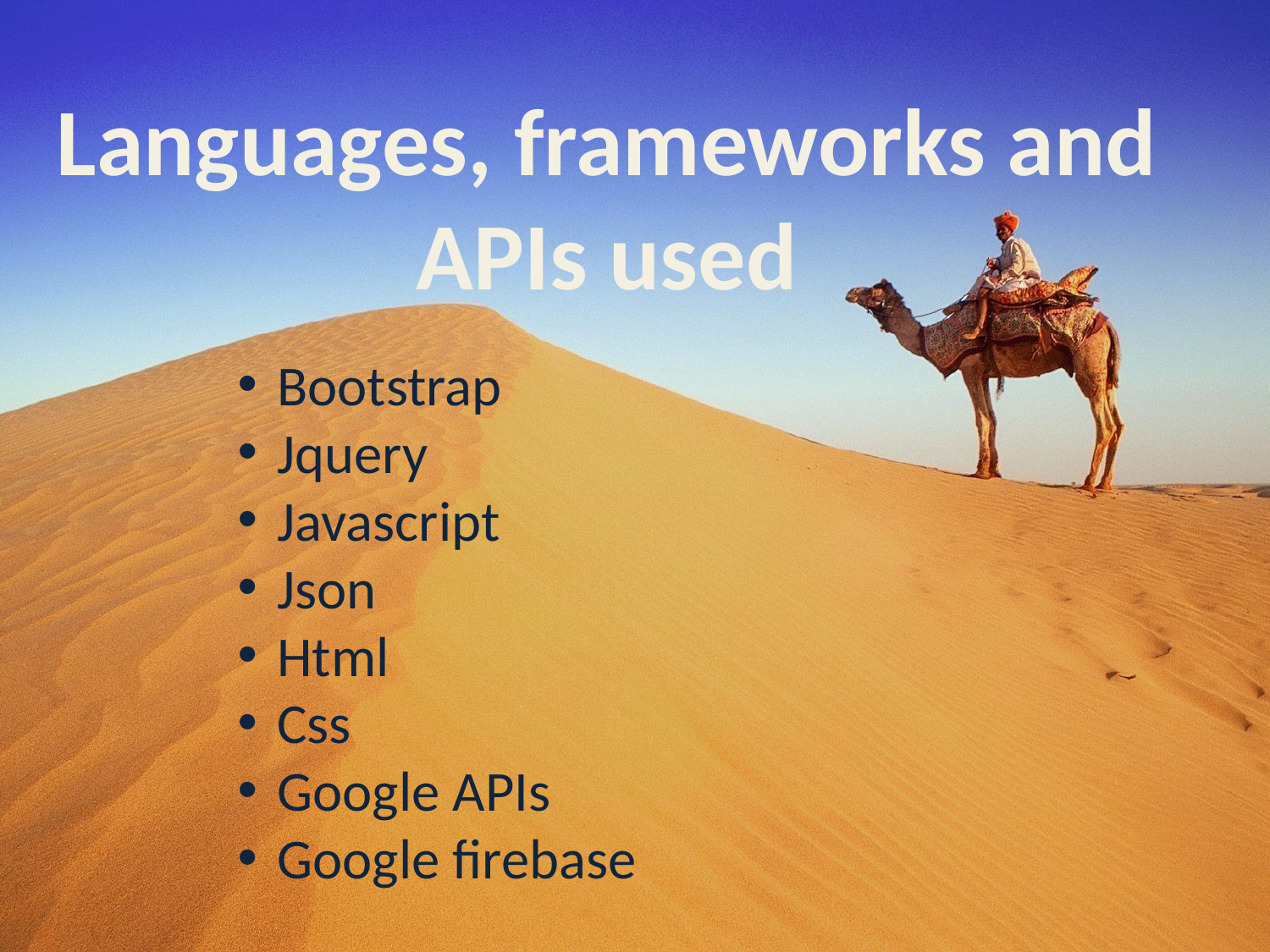

Languages, frameworks and
APIs used
Bootstrap
Jquery
Javascript
Json
Html
Css
Google APIs
Google firebase